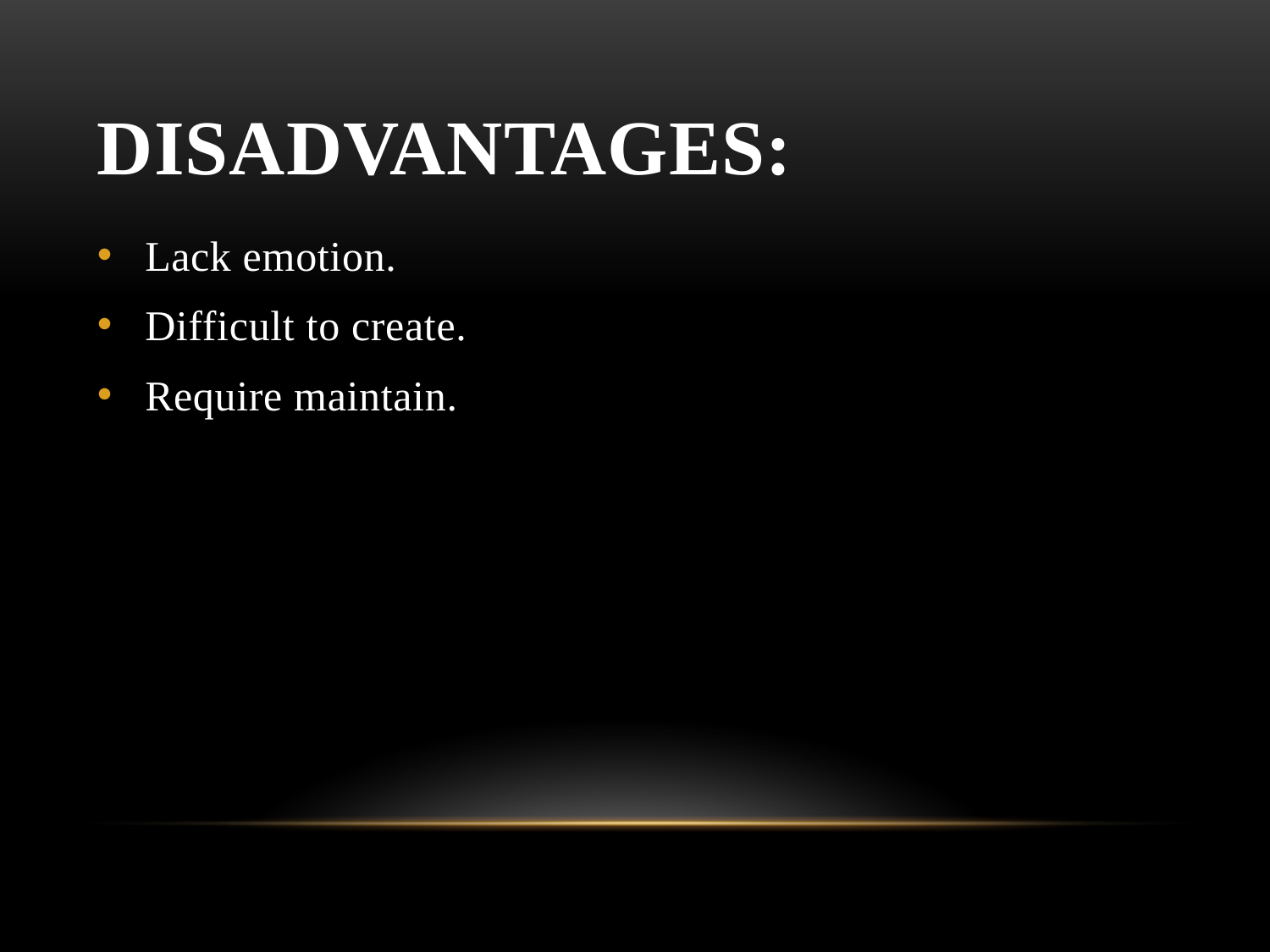

# Disadvantages:
Lack emotion.
Difficult to create.
Require maintain.